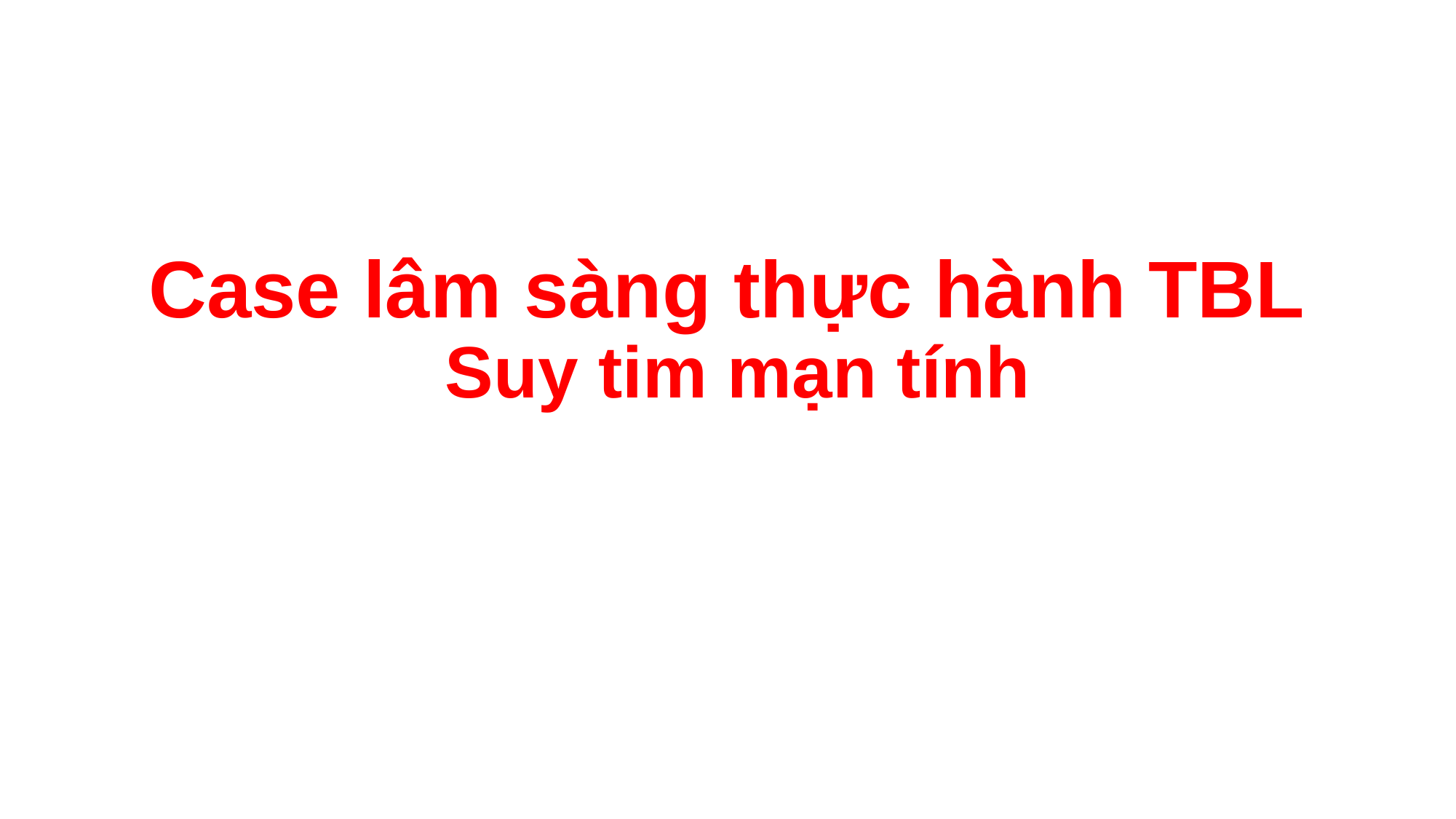

# Case lâm sàng thực hành TBL Suy tim mạn tính